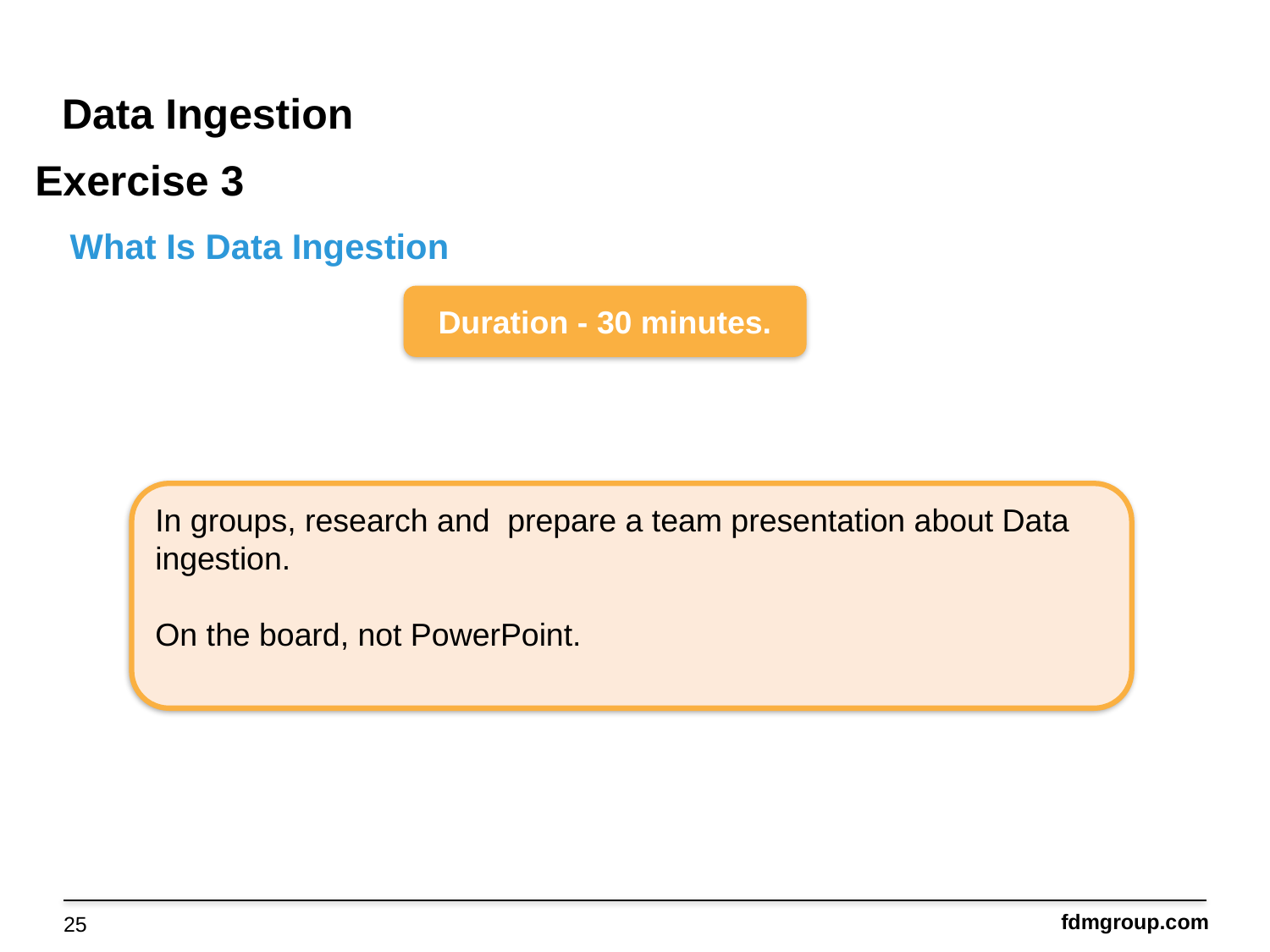

Data Ingestion
Exercise 3
What Is Data Ingestion
Duration - 30 minutes.
In groups, research and  prepare a team presentation about Data ingestion.

On the board, not PowerPoint.

25